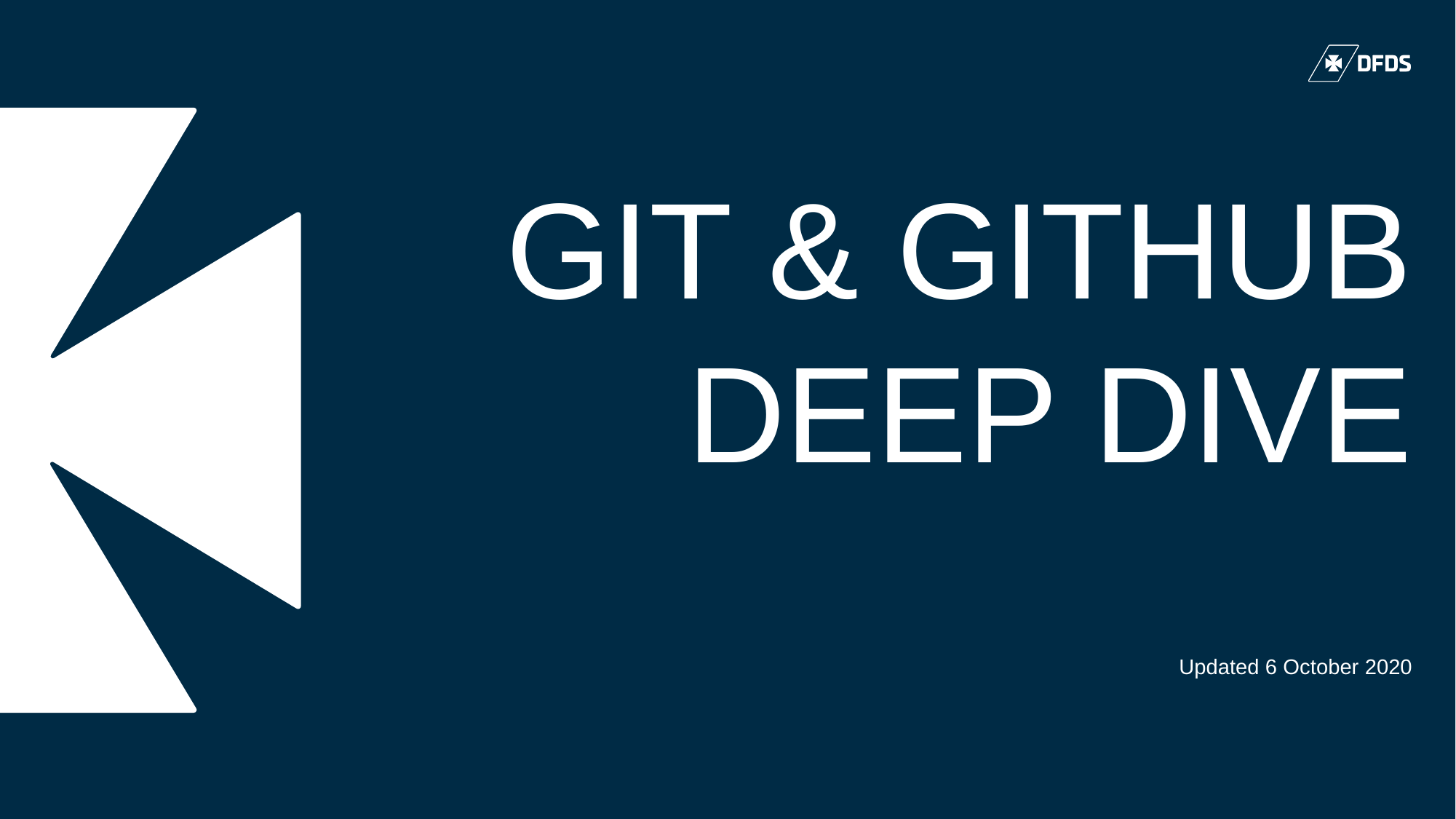

# GIT & GitHUB DEEP DIVE Updated 6 October 2020